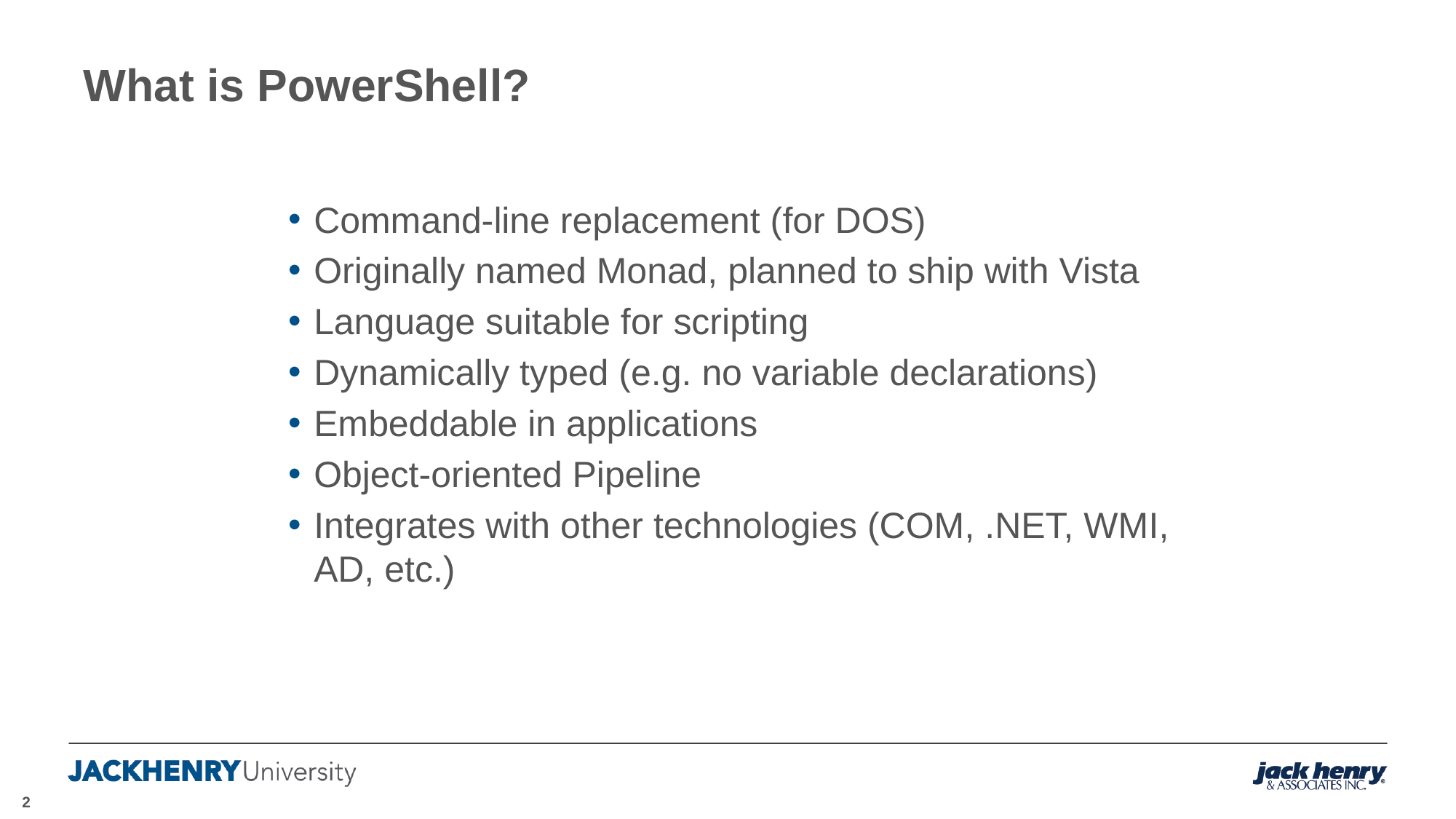

# What is PowerShell?
Command-line replacement (for DOS)
Originally named Monad, planned to ship with Vista
Language suitable for scripting
Dynamically typed (e.g. no variable declarations)
Embeddable in applications
Object-oriented Pipeline
Integrates with other technologies (COM, .NET, WMI, AD, etc.)